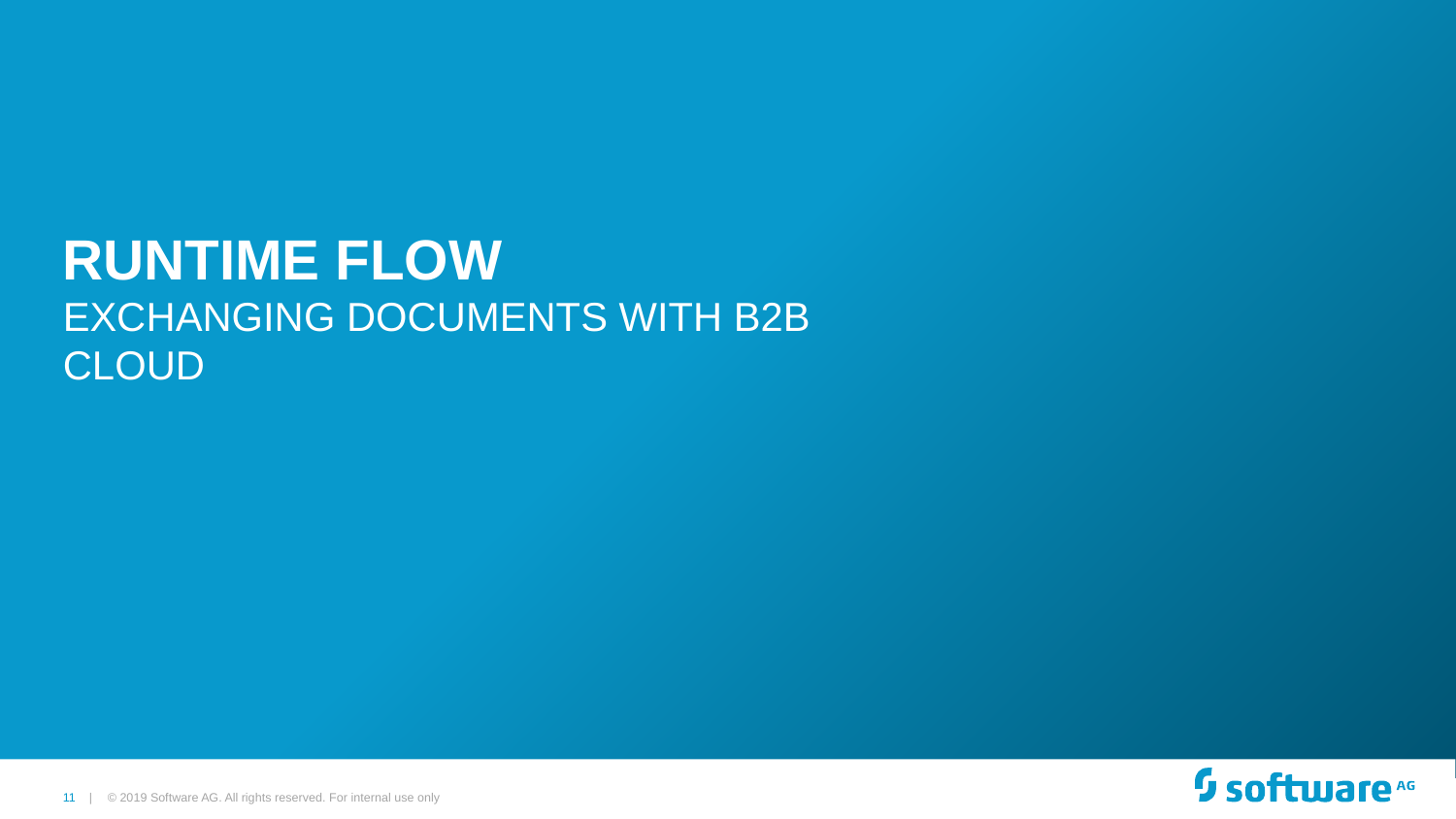

# Runtime Flow
Exchanging documents with B2B Cloud
© 2019 Software AG. All rights reserved. For internal use only